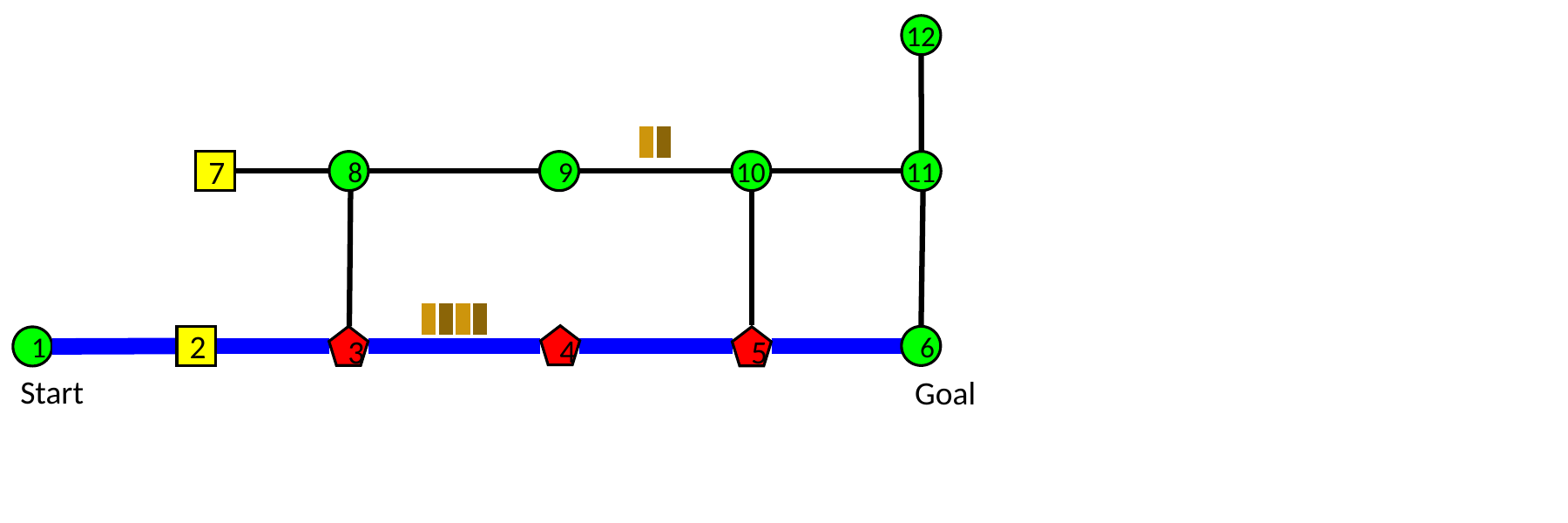

12

10
11
7
8
9

4
2
3
6
5
1
Start
Goal